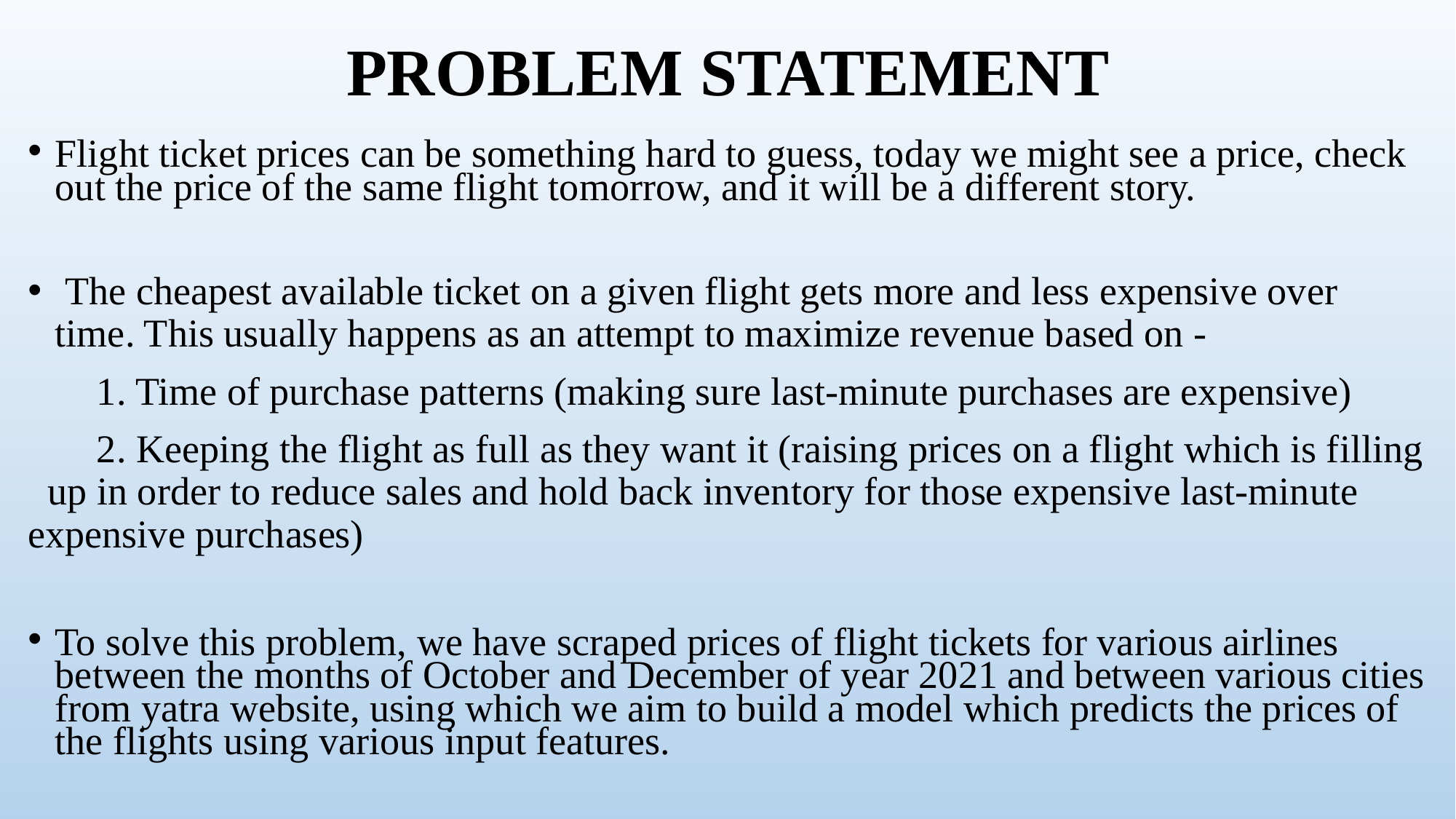

# PROBLEM STATEMENT
Flight ticket prices can be something hard to guess, today we might see a price, check out the price of the same flight tomorrow, and it will be a different story.

 The cheapest available ticket on a given flight gets more and less expensive over time. This usually happens as an attempt to maximize revenue based on -
       1. Time of purchase patterns (making sure last-minute purchases are expensive)
       2. Keeping the flight as full as they want it (raising prices on a flight which is filling   up in order to reduce sales and hold back inventory for those expensive last-minute expensive purchases)

To solve this problem, we have scraped prices of flight tickets for various airlines between the months of October and December of year 2021 and between various cities from yatra website, using which we aim to build a model which predicts the prices of the flights using various input features.